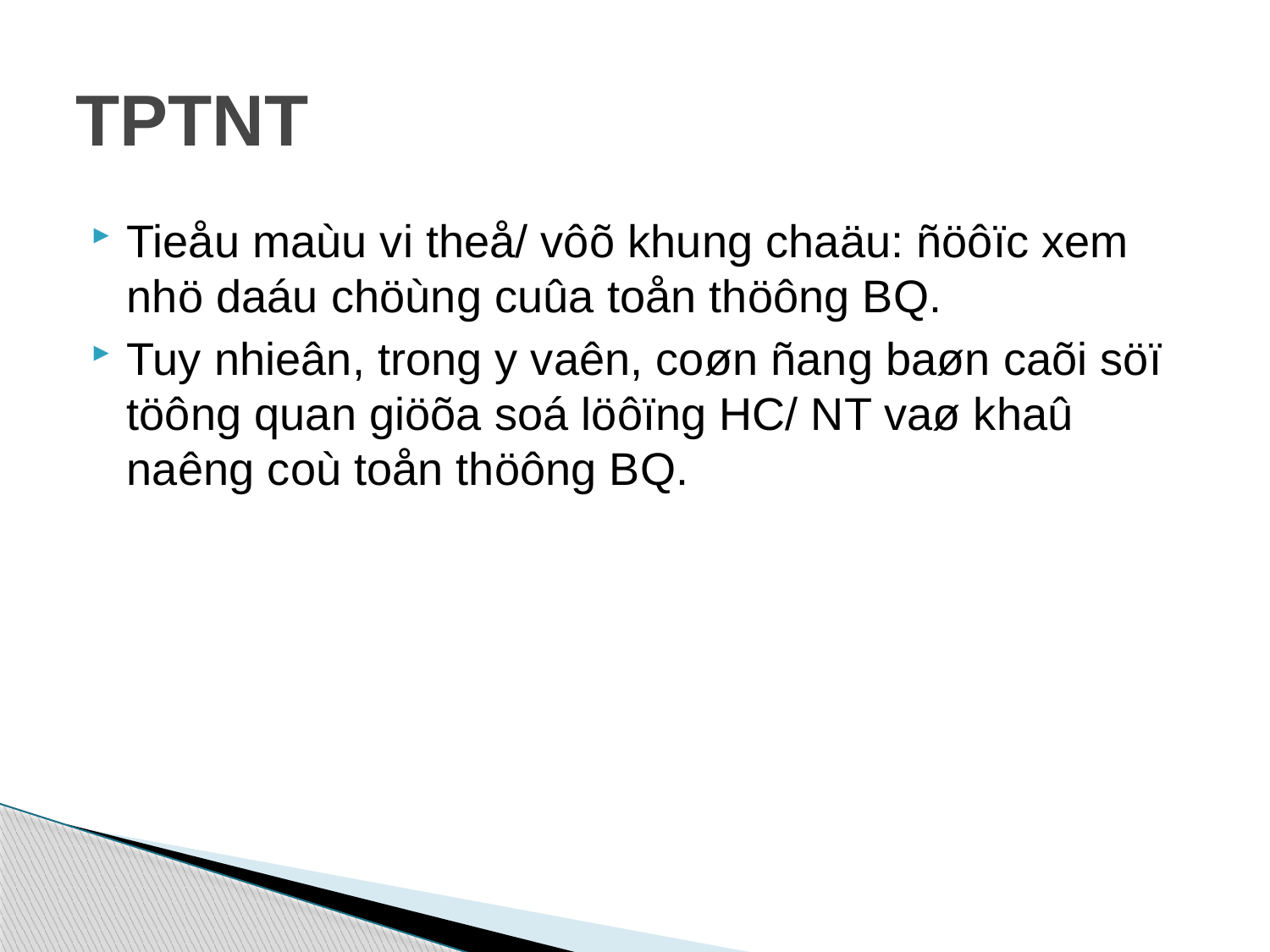

# TPTNT
Tieåu maùu vi theå/ vôõ khung chaäu: ñöôïc xem nhö daáu chöùng cuûa toån thöông BQ.
Tuy nhieân, trong y vaên, coøn ñang baøn caõi söï töông quan giöõa soá löôïng HC/ NT vaø khaû naêng coù toån thöông BQ.